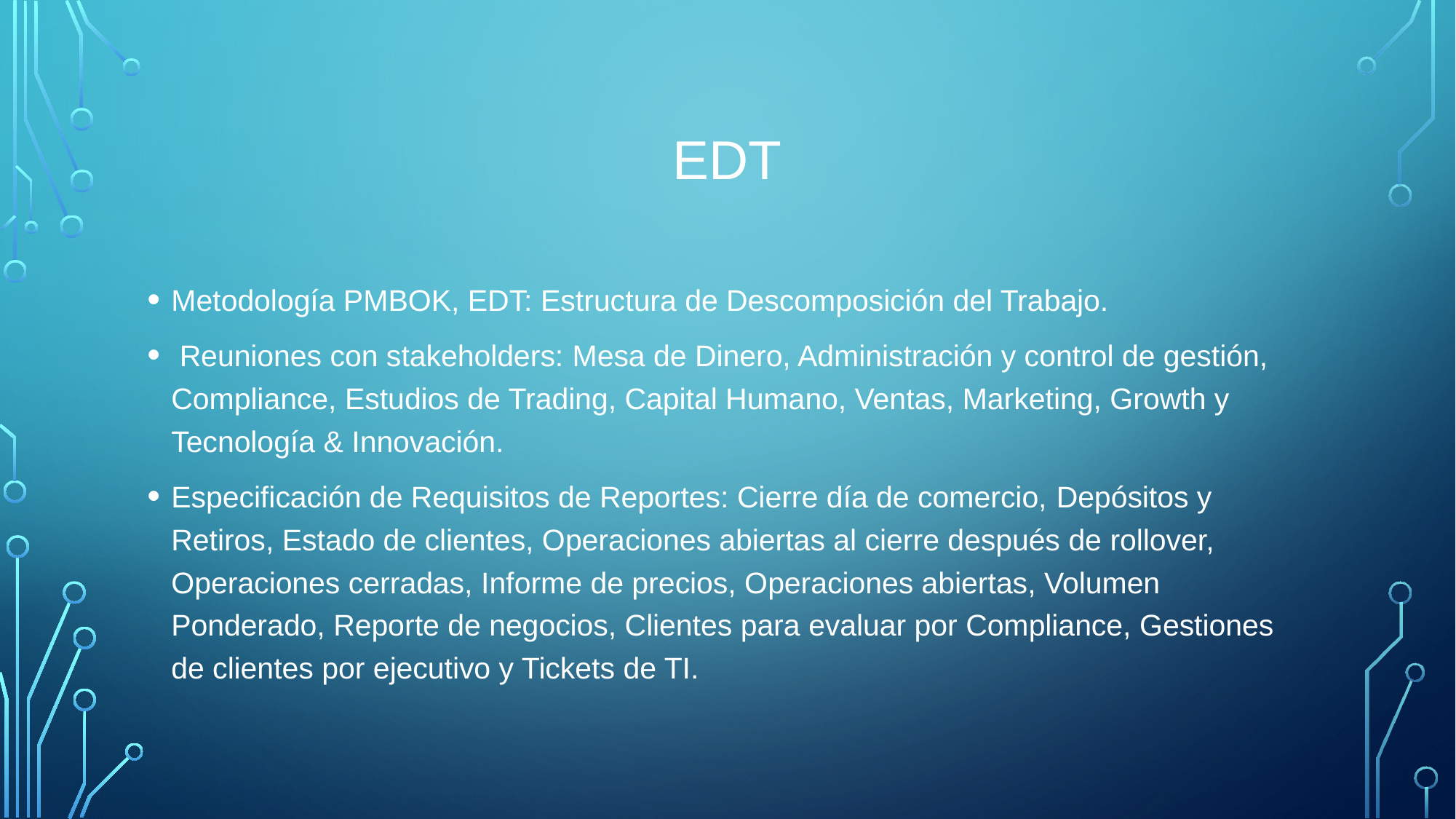

# EDT
Metodología PMBOK, EDT: Estructura de Descomposición del Trabajo.
 Reuniones con stakeholders: Mesa de Dinero, Administración y control de gestión, Compliance, Estudios de Trading, Capital Humano, Ventas, Marketing, Growth y Tecnología & Innovación.
Especificación de Requisitos de Reportes: Cierre día de comercio, Depósitos y Retiros, Estado de clientes, Operaciones abiertas al cierre después de rollover, Operaciones cerradas, Informe de precios, Operaciones abiertas, Volumen Ponderado, Reporte de negocios, Clientes para evaluar por Compliance, Gestiones de clientes por ejecutivo y Tickets de TI.